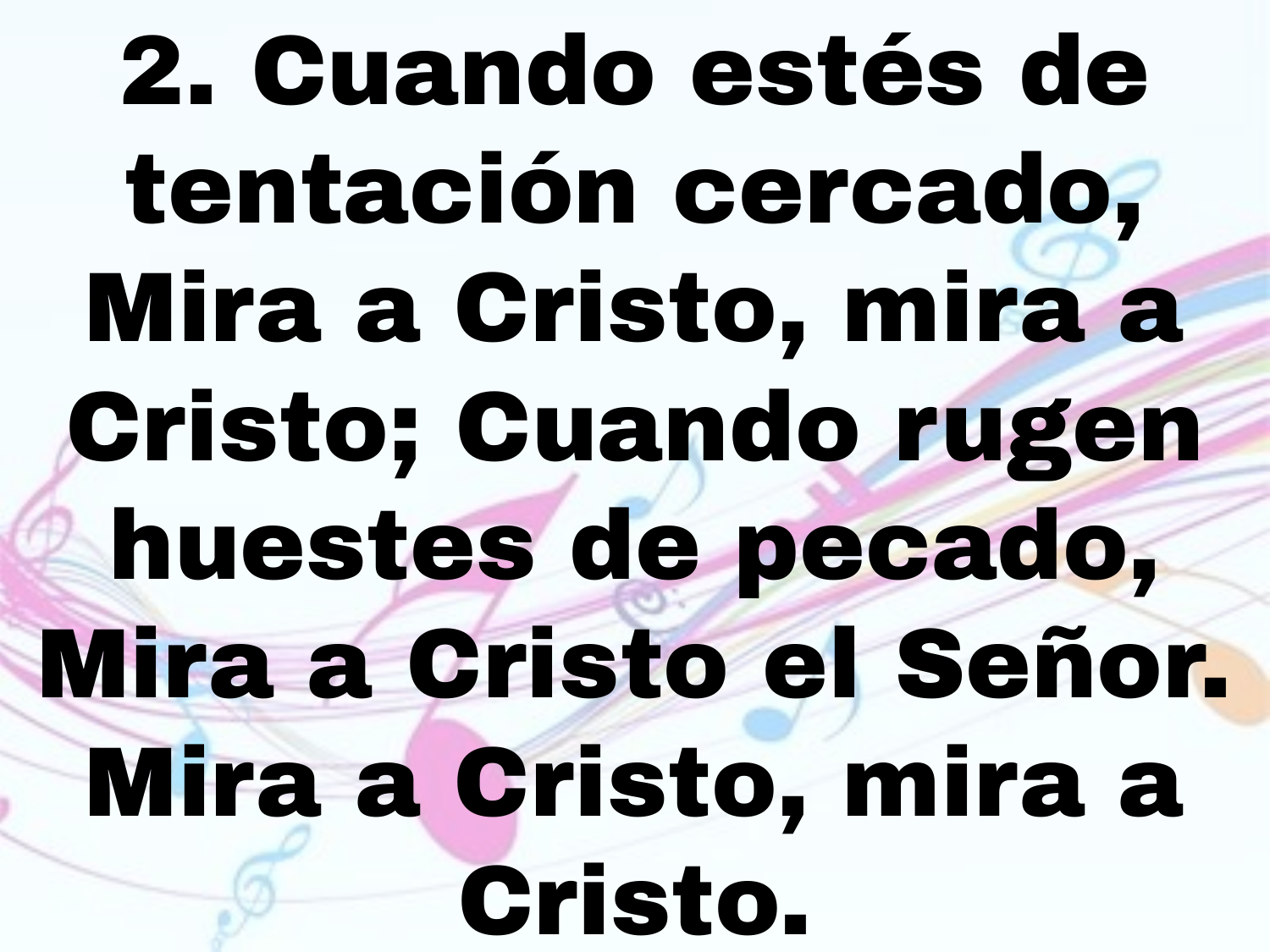

2. Cuando estés de tentación cercado, Mira a Cristo, mira a Cristo; Cuando rugen huestes de pecado, Mira a Cristo el Señor. Mira a Cristo, mira a Cristo.